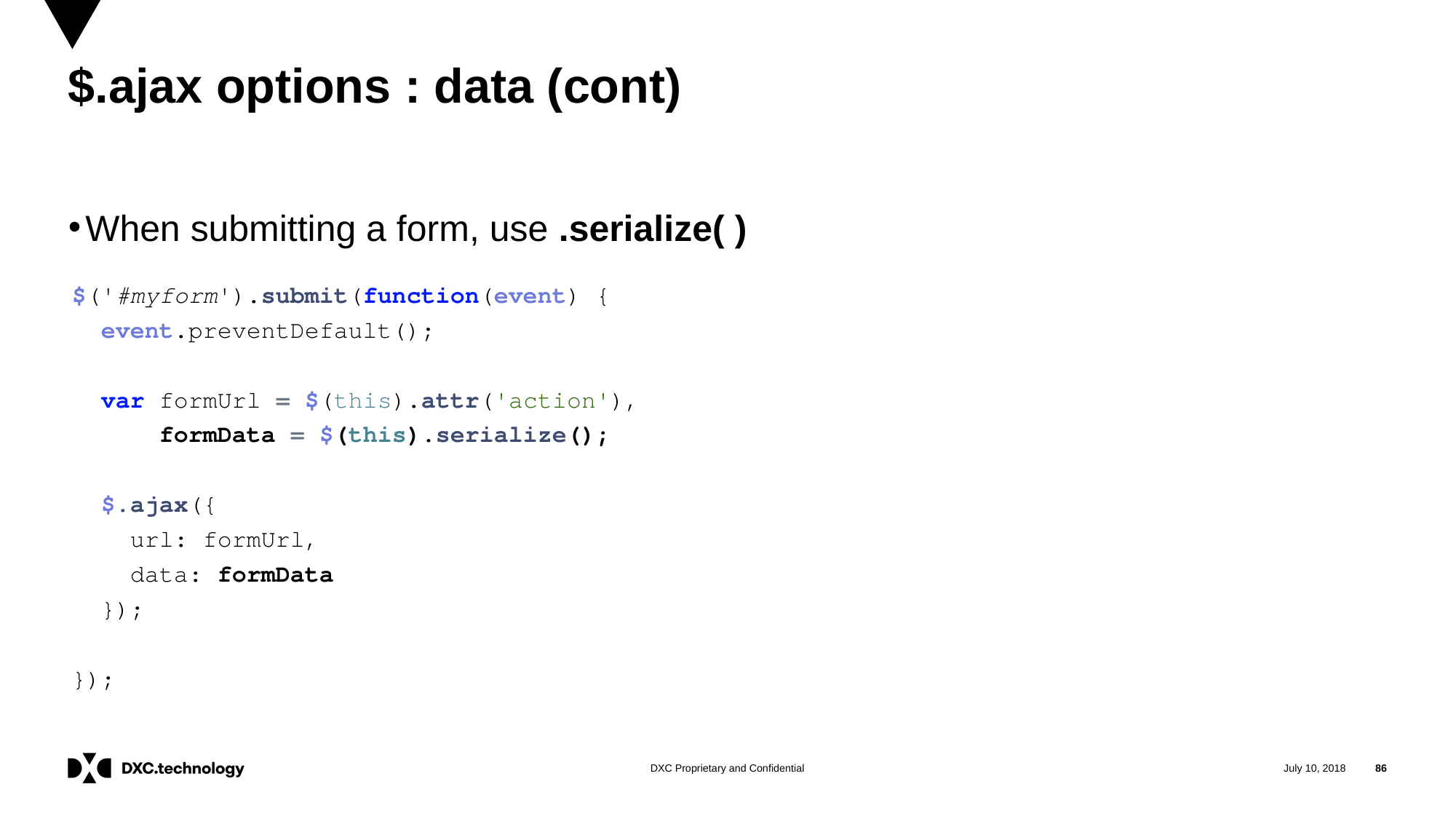

# $.ajax options : data (cont)
When submitting a form, use .serialize( )
$('#myform').submit(function(event) {
  event.preventDefault();

  var formUrl = $(this).attr('action'),
      formData = $(this).serialize();

  $.ajax({
    url: formUrl,
    data: formData
  });

});